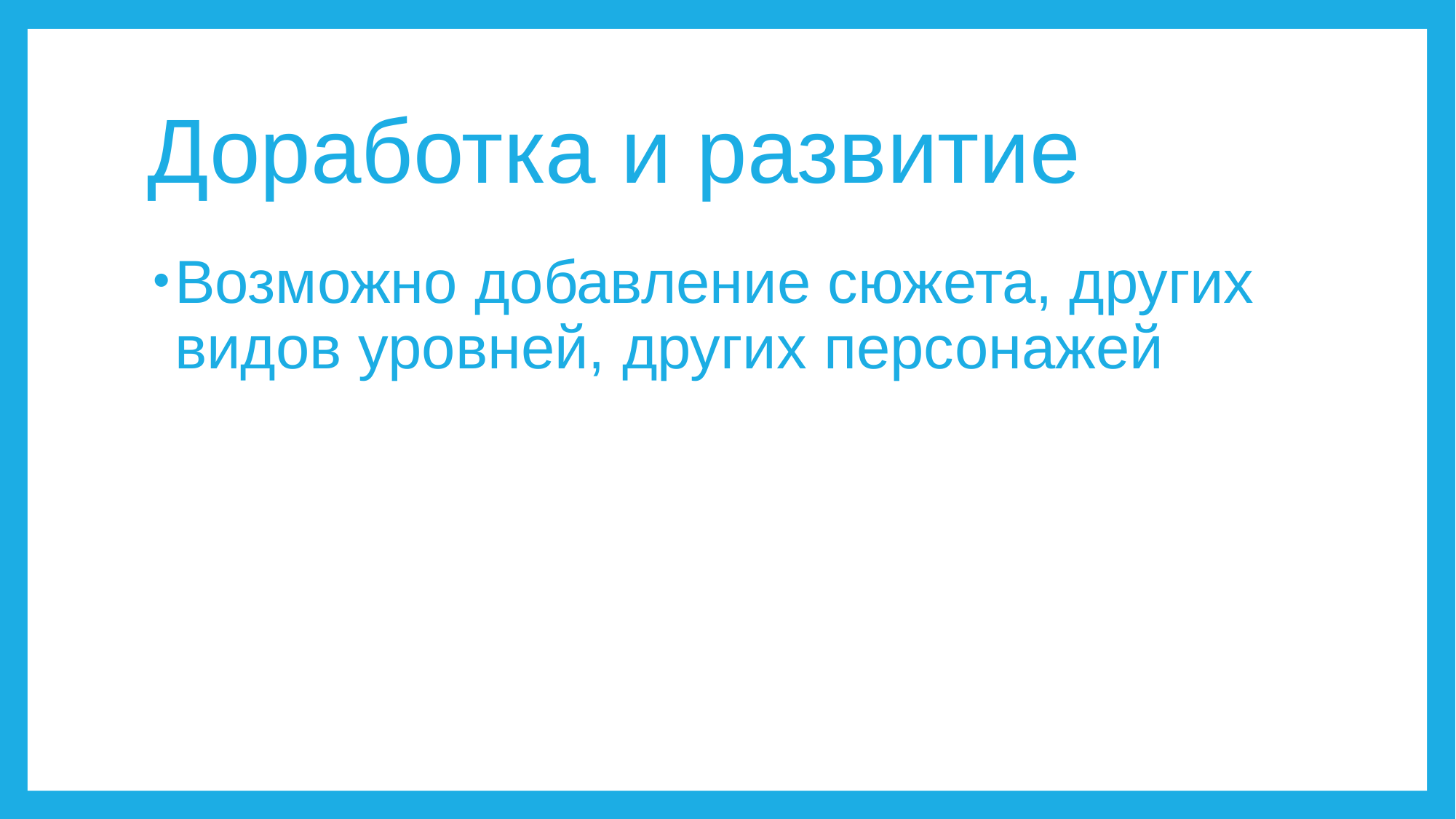

# Доработка и развитие
Возможно добавление сюжета, других видов уровней, других персонажей